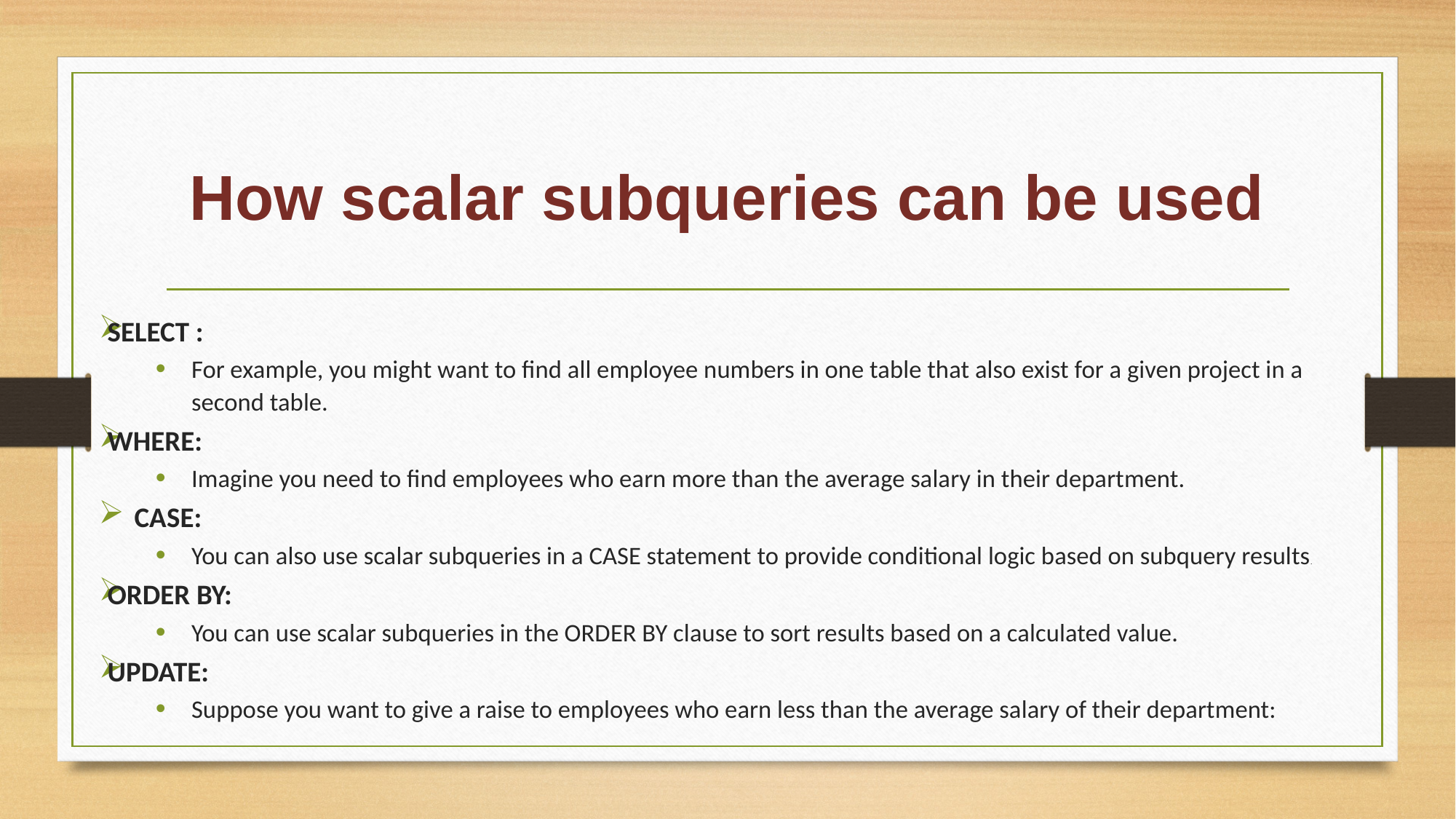

# How scalar subqueries can be used
SELECT :
For example, you might want to find all employee numbers in one table that also exist for a given project in a second table.
WHERE:
Imagine you need to find employees who earn more than the average salary in their department.
CASE:
You can also use scalar subqueries in a CASE statement to provide conditional logic based on subquery results.
ORDER BY:
You can use scalar subqueries in the ORDER BY clause to sort results based on a calculated value.
UPDATE:
Suppose you want to give a raise to employees who earn less than the average salary of their department: